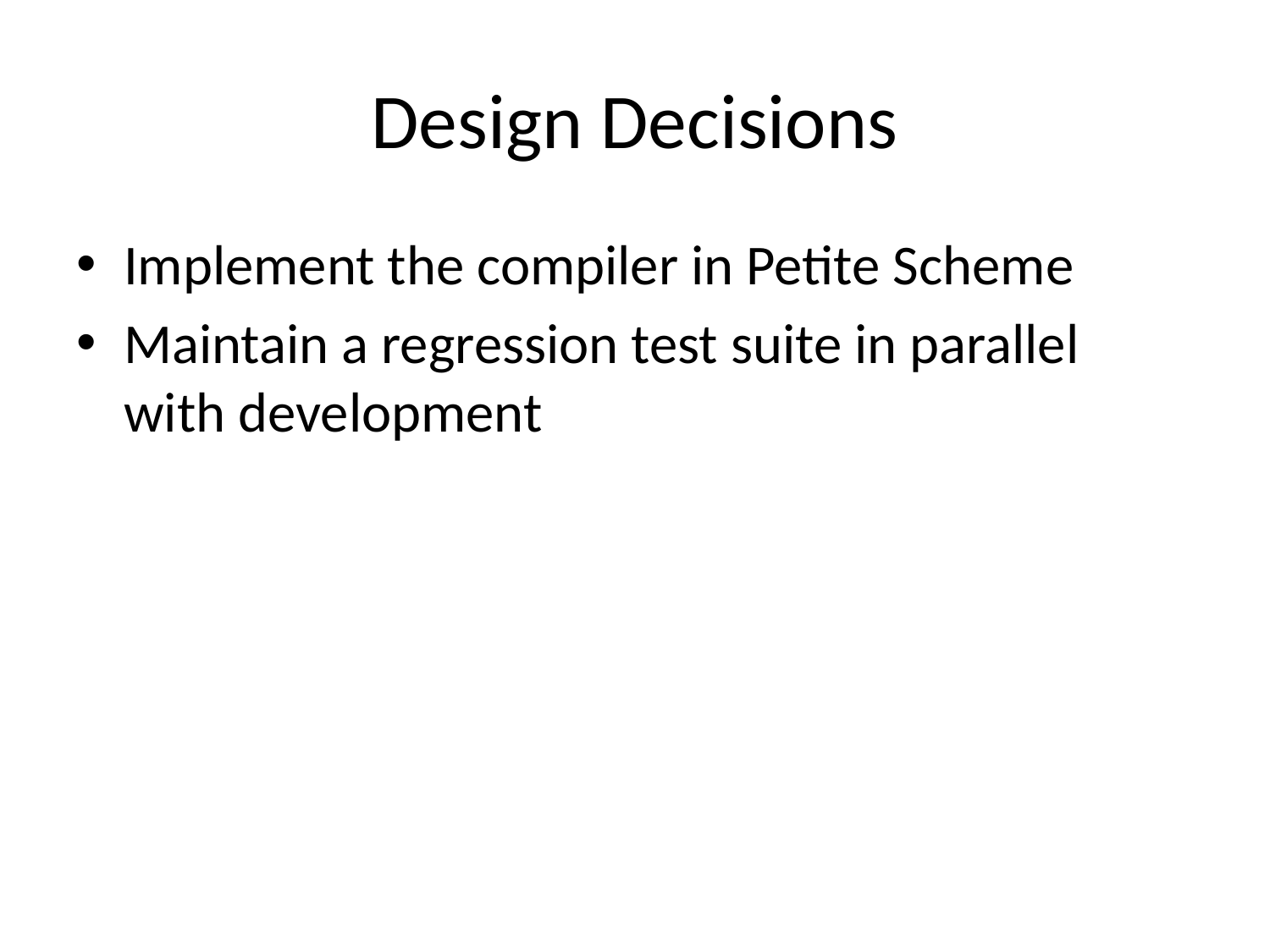

# Design Decisions
Implement the compiler in Petite Scheme
Maintain a regression test suite in parallel with development